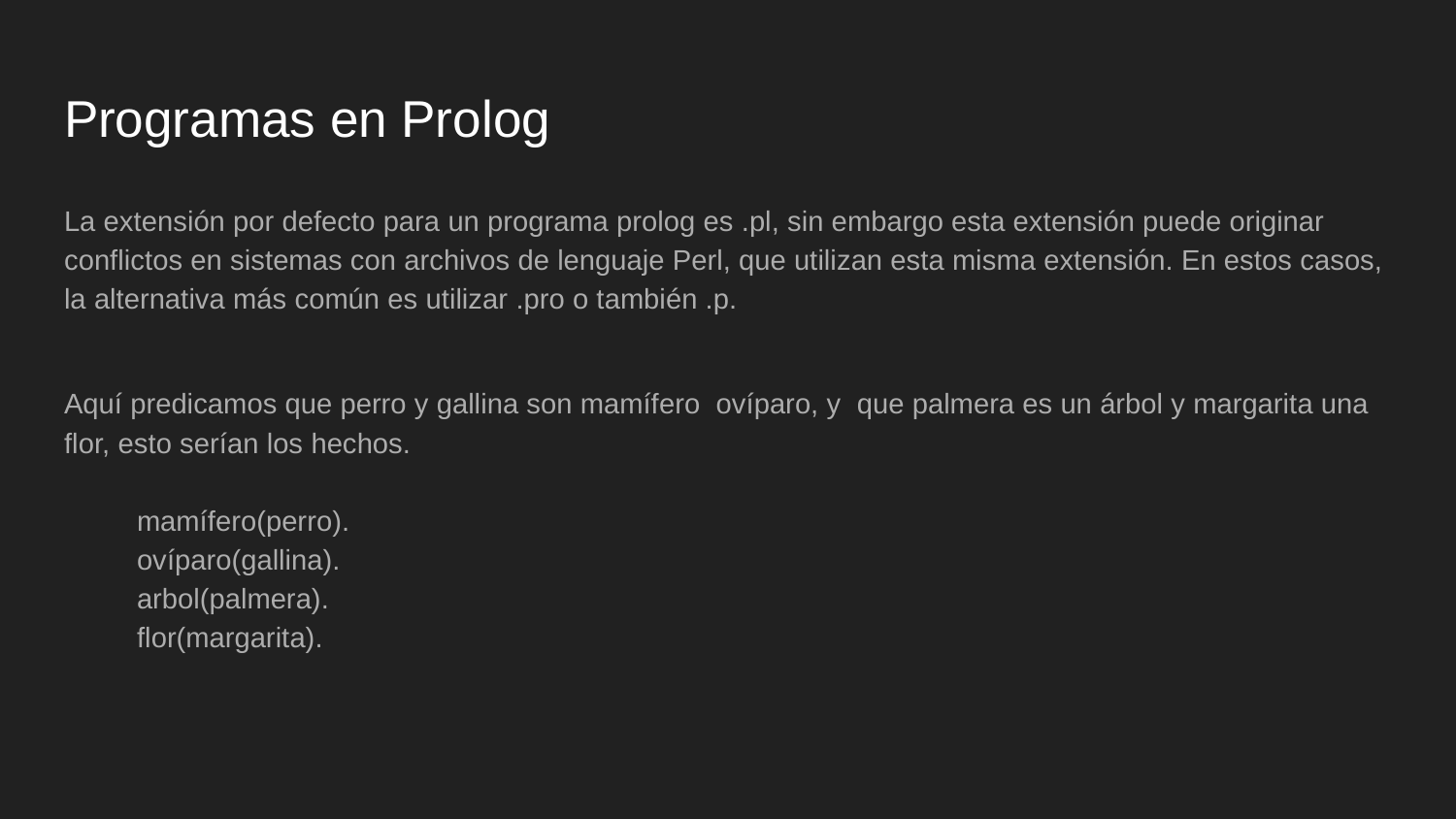

# Programas en Prolog
La extensión por defecto para un programa prolog es .pl, sin embargo esta extensión puede originar conflictos en sistemas con archivos de lenguaje Perl, que utilizan esta misma extensión. En estos casos, la alternativa más común es utilizar .pro o también .p.

Aquí predicamos que perro y gallina son mamífero  ovíparo, y  que palmera es un árbol y margarita una flor, esto serían los hechos.

mamífero(perro).
ovíparo(gallina).
arbol(palmera).
flor(margarita).